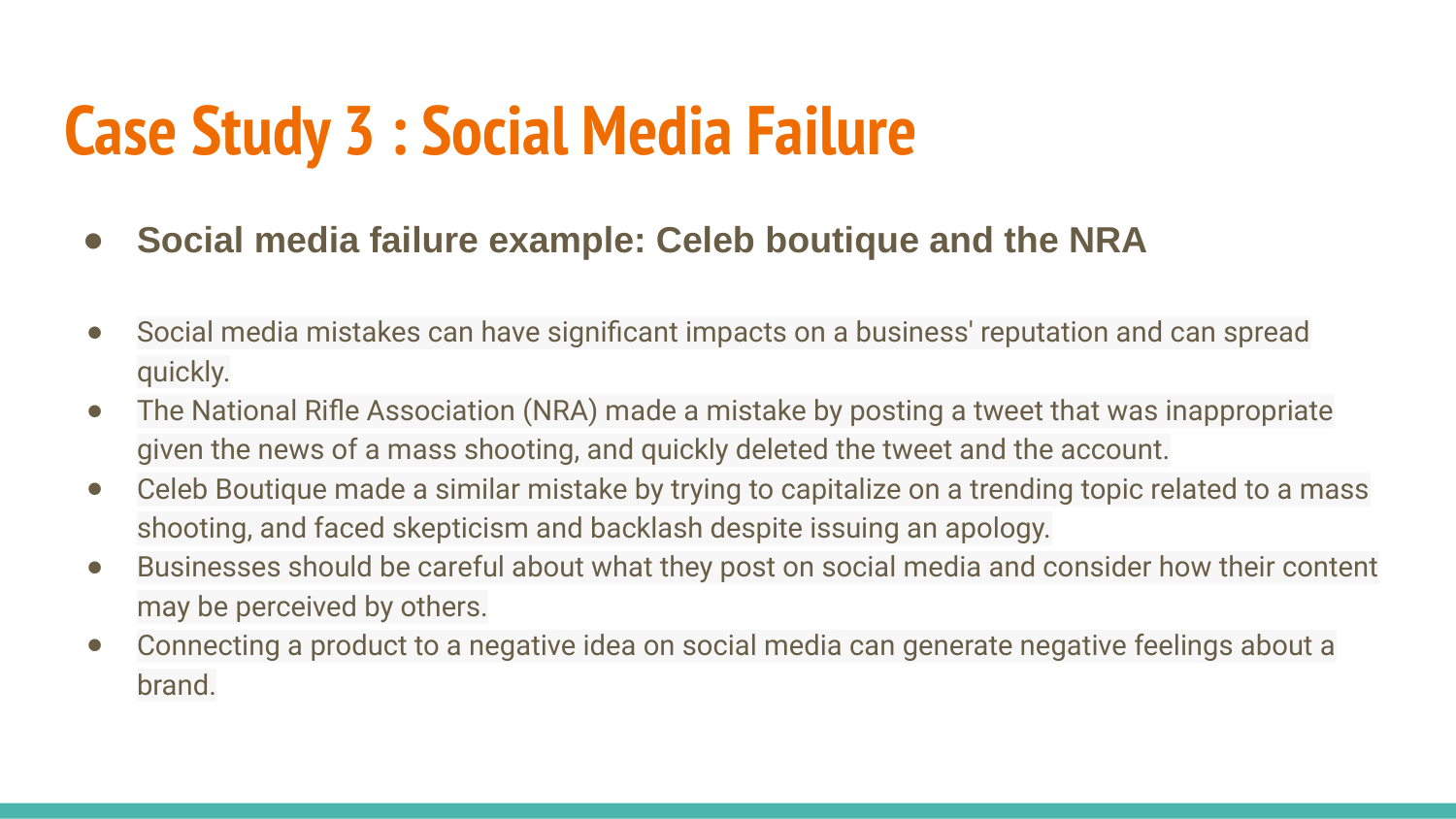

# Case Study 3 : Social Media Failure
Social media failure example: Celeb boutique and the NRA

Social media mistakes can have significant impacts on a business' reputation and can spread quickly.
The National Rifle Association (NRA) made a mistake by posting a tweet that was inappropriate given the news of a mass shooting, and quickly deleted the tweet and the account.
Celeb Boutique made a similar mistake by trying to capitalize on a trending topic related to a mass shooting, and faced skepticism and backlash despite issuing an apology.
Businesses should be careful about what they post on social media and consider how their content may be perceived by others.
Connecting a product to a negative idea on social media can generate negative feelings about a brand.